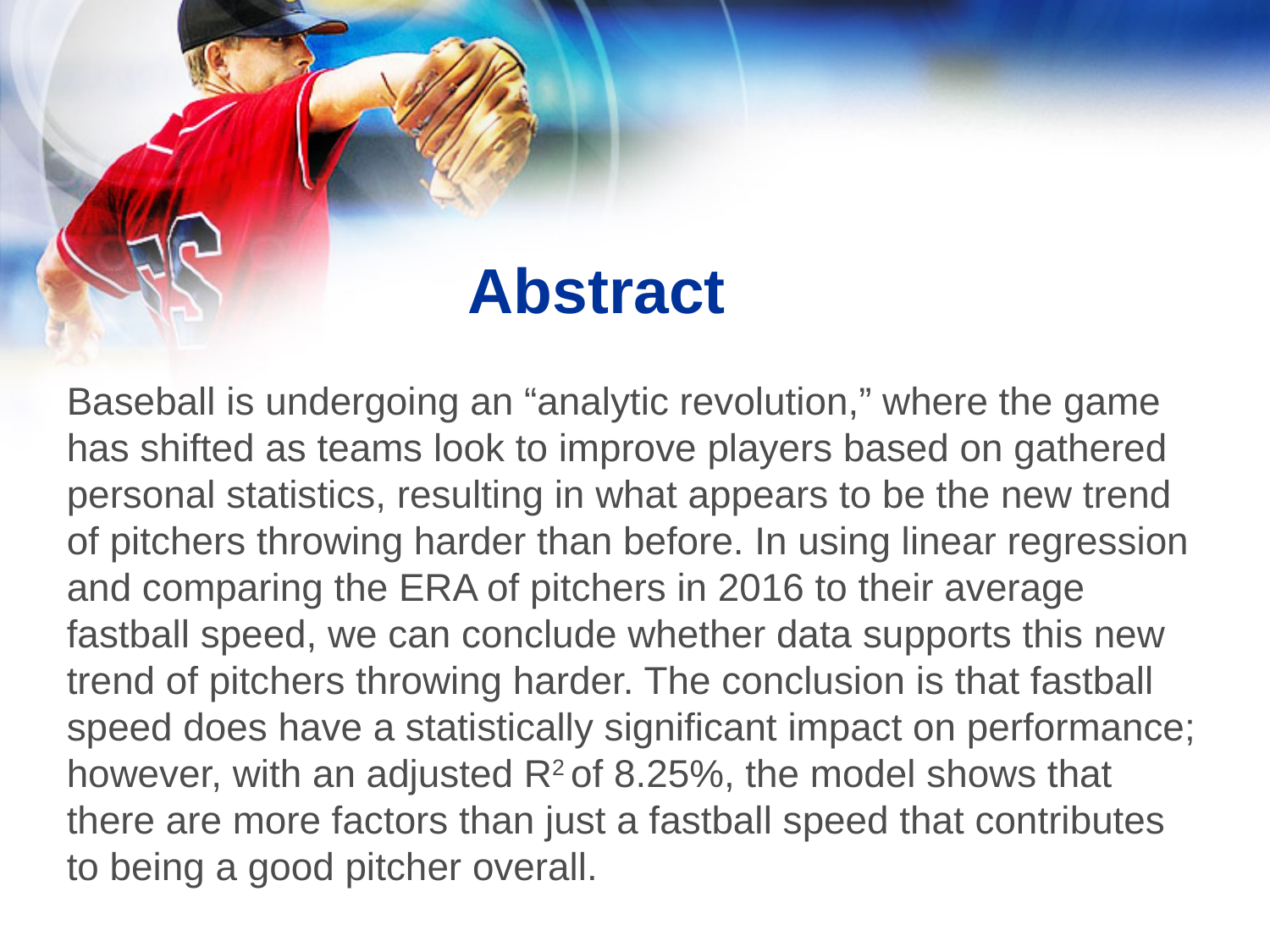

# Abstract
Baseball is undergoing an “analytic revolution,” where the game has shifted as teams look to improve players based on gathered personal statistics, resulting in what appears to be the new trend of pitchers throwing harder than before. In using linear regression and comparing the ERA of pitchers in 2016 to their average fastball speed, we can conclude whether data supports this new trend of pitchers throwing harder. The conclusion is that fastball speed does have a statistically significant impact on performance; however, with an adjusted R2 of 8.25%, the model shows that there are more factors than just a fastball speed that contributes to being a good pitcher overall.